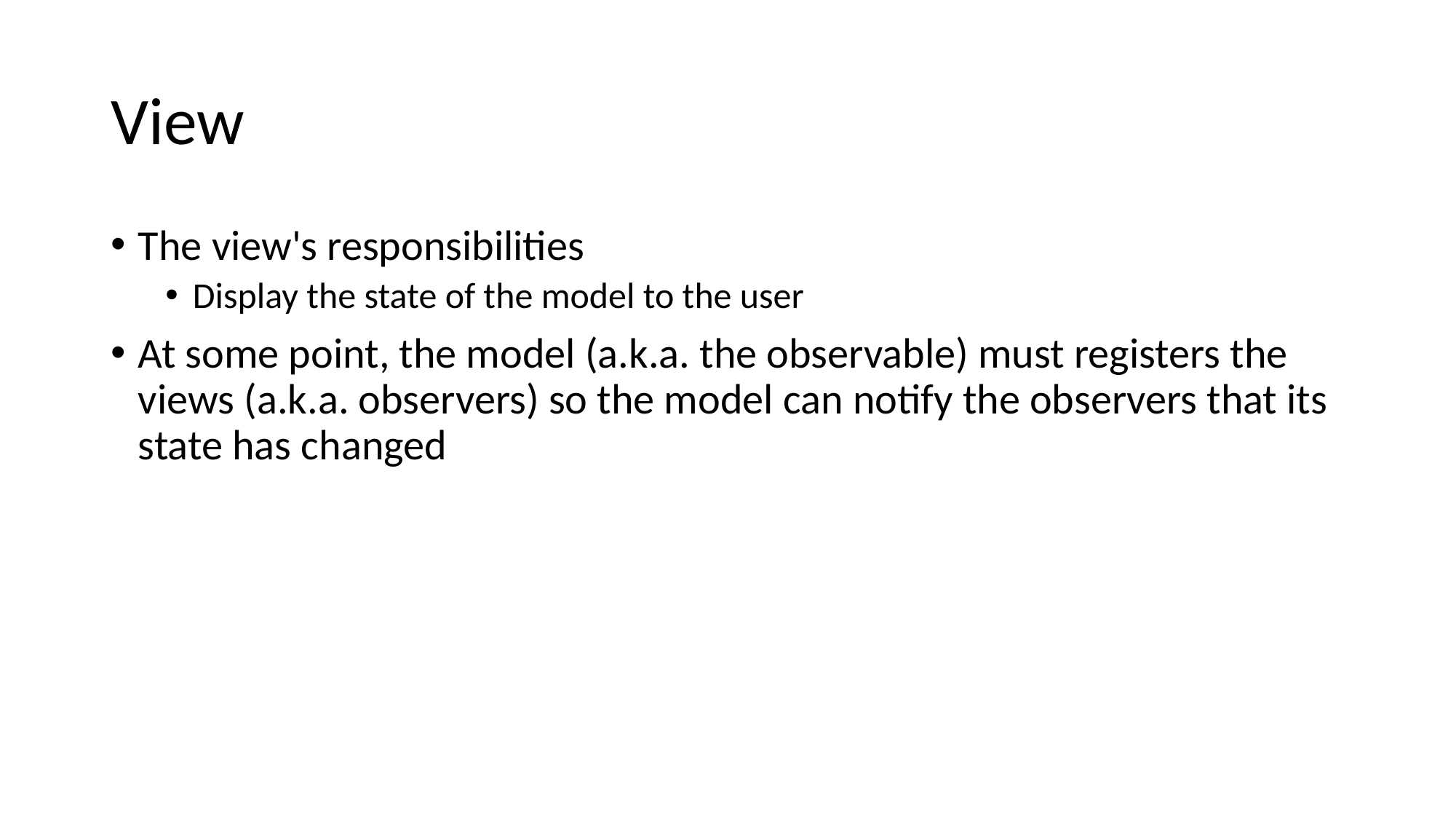

# View
The view's responsibilities
Display the state of the model to the user
At some point, the model (a.k.a. the observable) must registers the views (a.k.a. observers) so the model can notify the observers that its state has changed